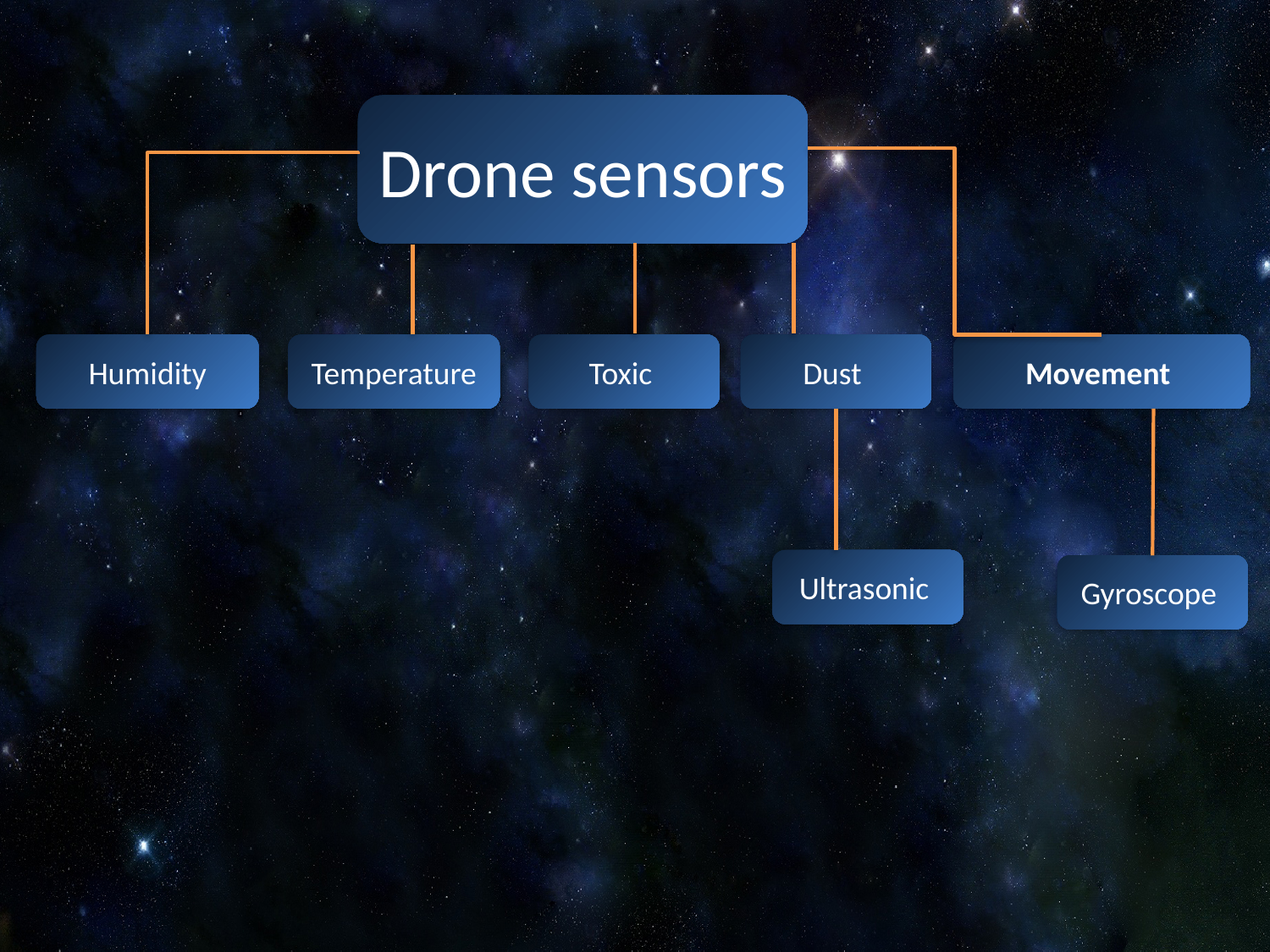

Drone sensors
Humidity
Temperature
Toxic
Dust
Movement
Ultrasonic
Gyroscope